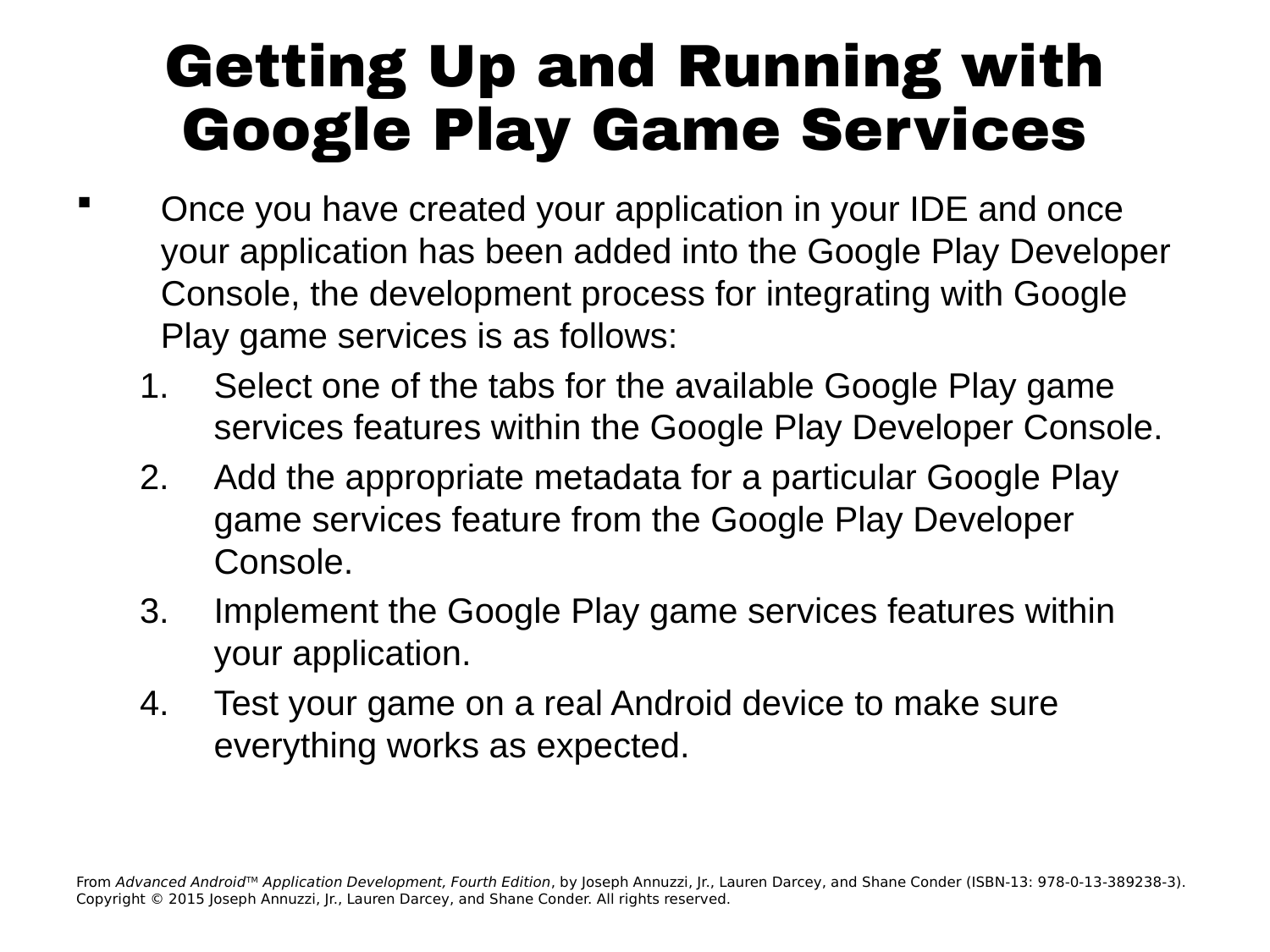

# Getting Up and Running with Google Play Game Services
Once you have created your application in your IDE and once your application has been added into the Google Play Developer Console, the development process for integrating with Google Play game services is as follows:
Select one of the tabs for the available Google Play game services features within the Google Play Developer Console.
Add the appropriate metadata for a particular Google Play game services feature from the Google Play Developer Console.
Implement the Google Play game services features within your application.
Test your game on a real Android device to make sure everything works as expected.
From Advanced AndroidTM Application Development, Fourth Edition, by Joseph Annuzzi, Jr., Lauren Darcey, and Shane Conder (ISBN-13: 978-0-13-389238-3). Copyright © 2015 Joseph Annuzzi, Jr., Lauren Darcey, and Shane Conder. All rights reserved.